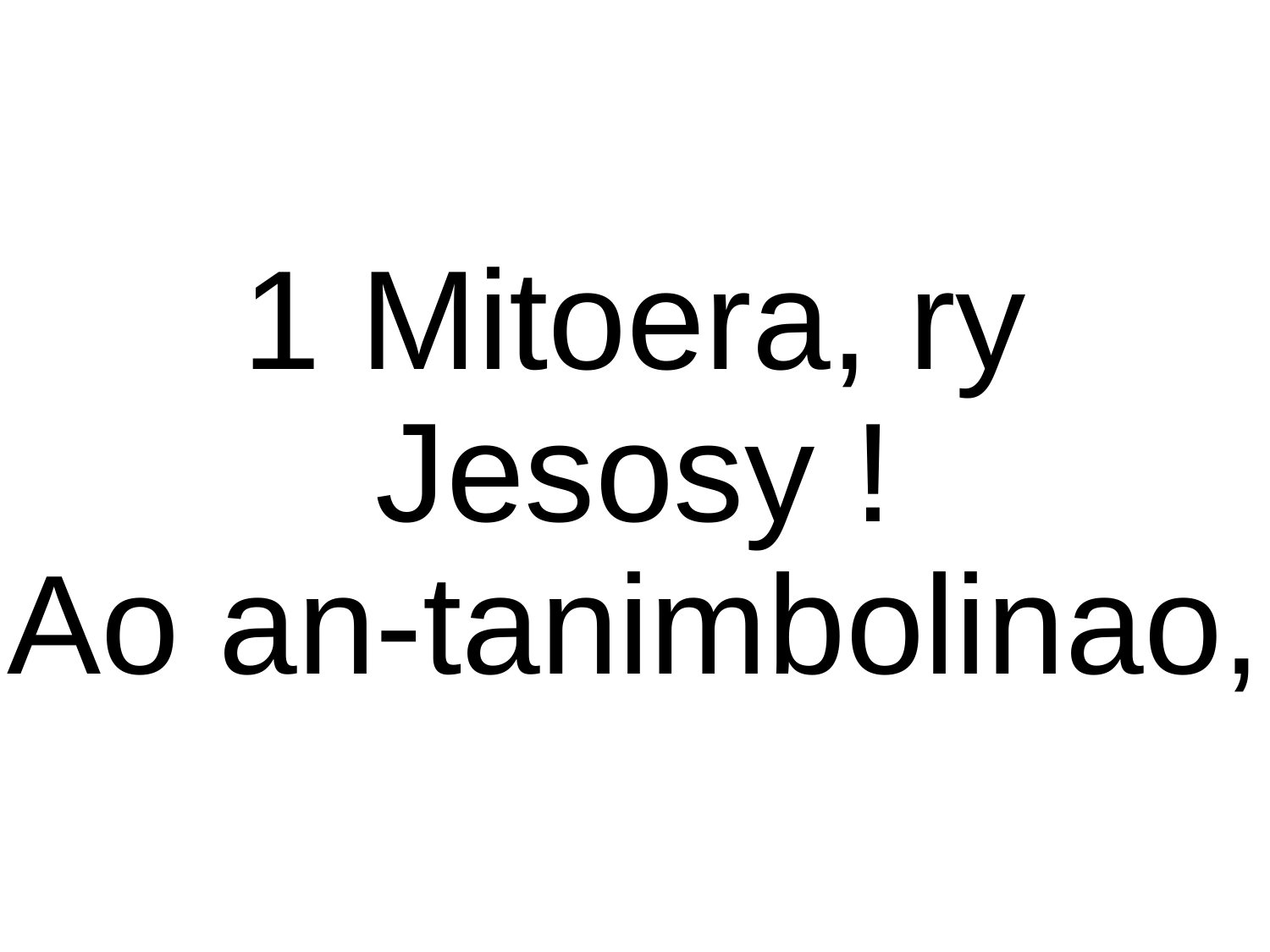

1 Mitoera, ry Jesosy !
Ao an-tanimbolinao,